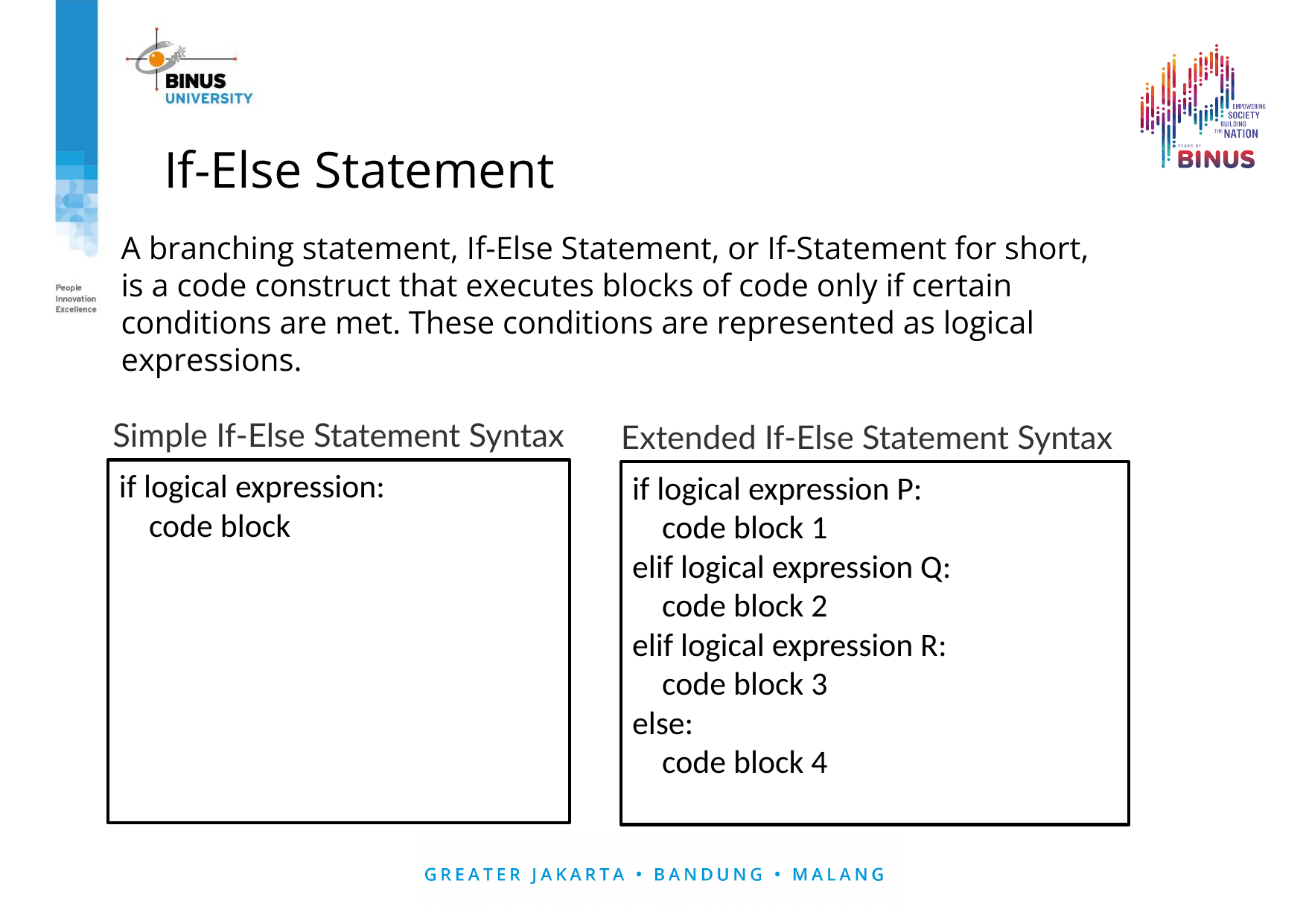

# If-Else Statement
A branching statement, If-Else Statement, or If-Statement for short, is a code construct that executes blocks of code only if certain conditions are met. These conditions are represented as logical expressions.
Simple If-Else Statement Syntax
Extended If-Else Statement Syntax
if logical expression:
    code block

if logical expression P:
    code block 1
elif logical expression Q:
    code block 2
elif logical expression R:
    code block 3
else:
    code block 4